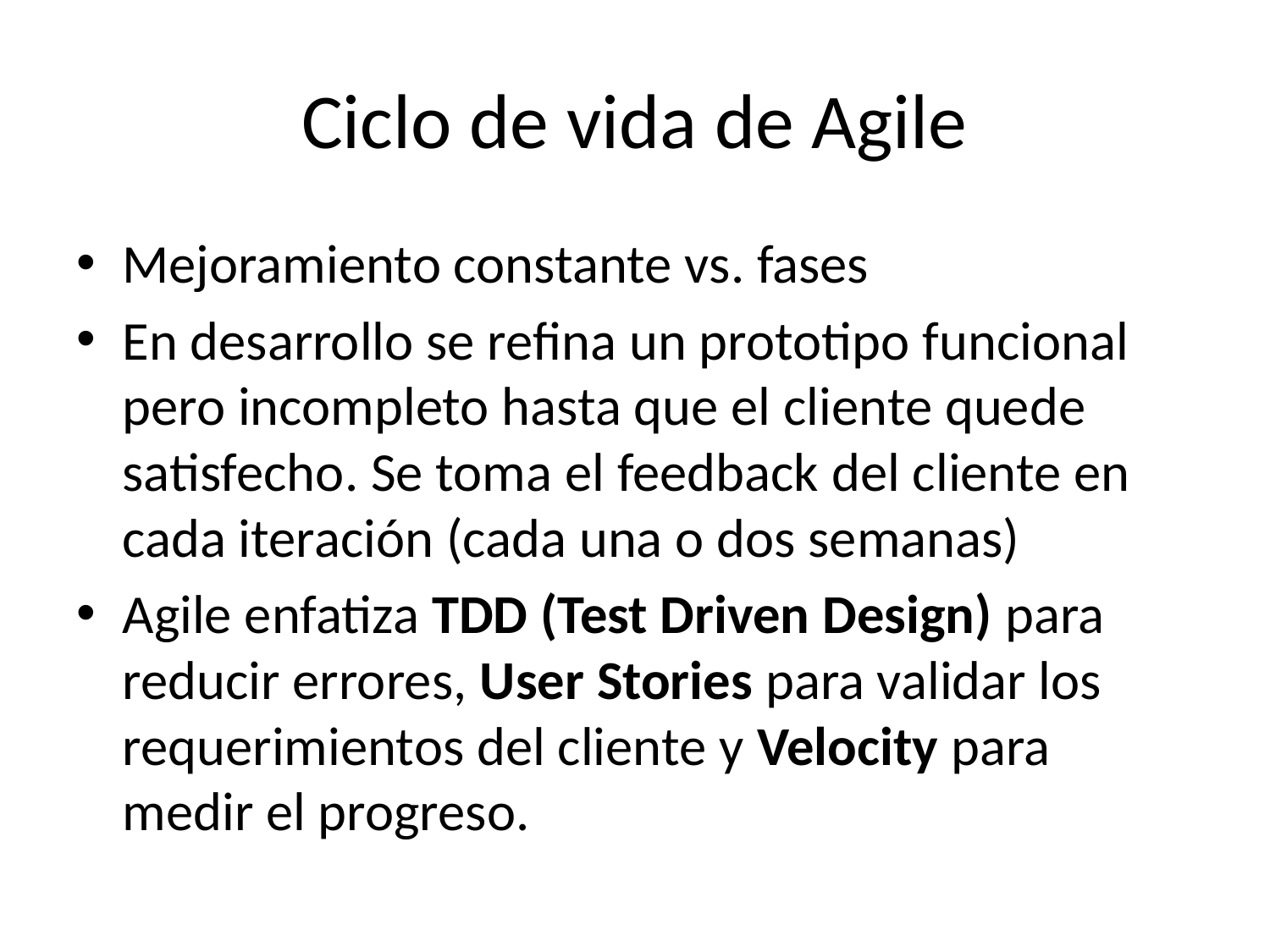

# Ciclo de vida de Agile
Mejoramiento constante vs. fases
En desarrollo se refina un prototipo funcional pero incompleto hasta que el cliente quede satisfecho. Se toma el feedback del cliente en cada iteración (cada una o dos semanas)
Agile enfatiza TDD (Test Driven Design) para reducir errores, User Stories para validar los requerimientos del cliente y Velocity para medir el progreso.